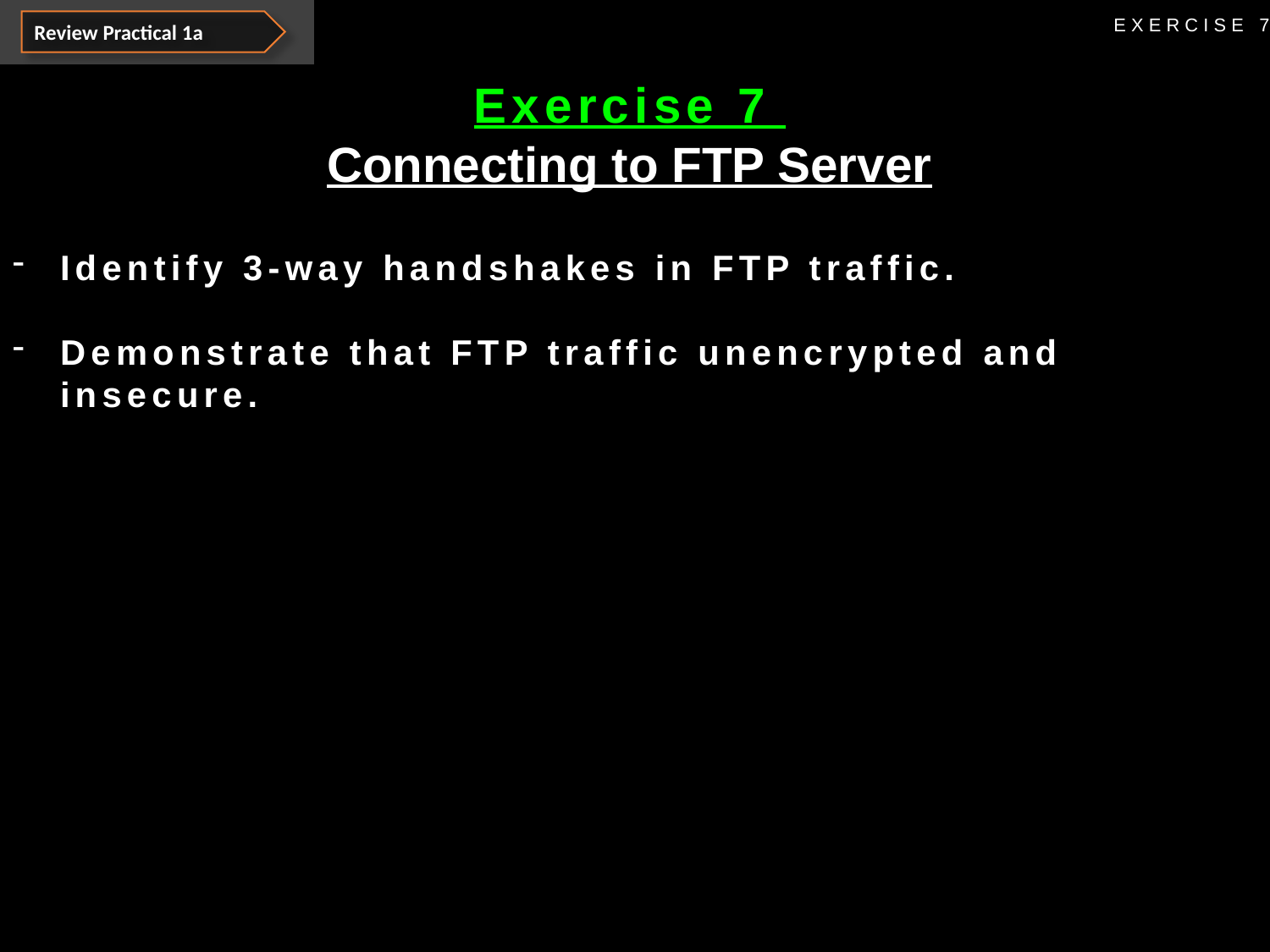

Review Practical 1a

EXERCISE 7
Exercise 7
Connecting to FTP Server

Identify 3-way handshakes in FTP traffic.

Demonstrate that FTP traffic unencrypted and insecure.